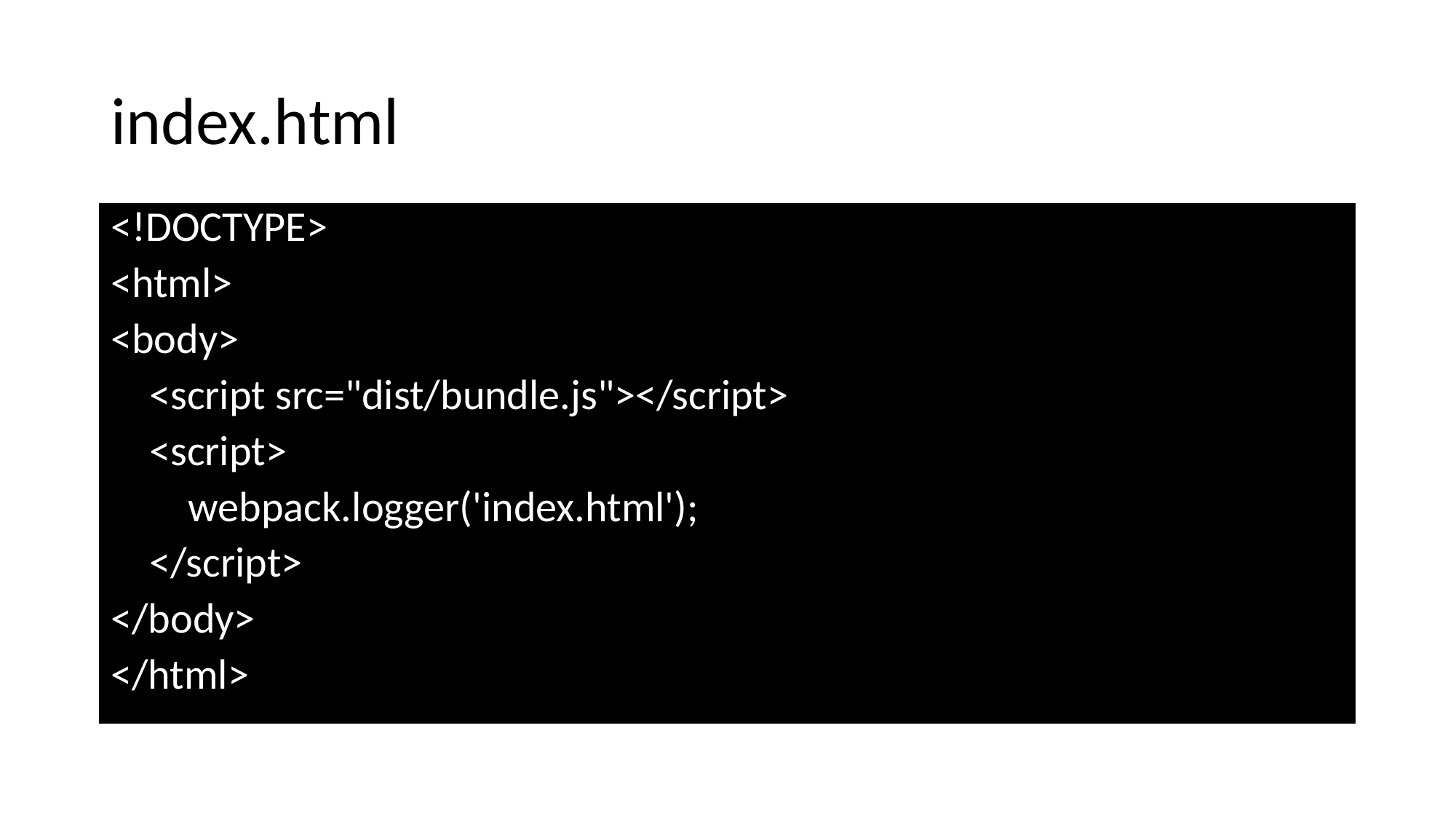

# index.html
<!DOCTYPE>
<html>
<body>
    <script src="dist/bundle.js"></script>
    <script>
        webpack.logger('index.html');
    </script>
</body>
</html>